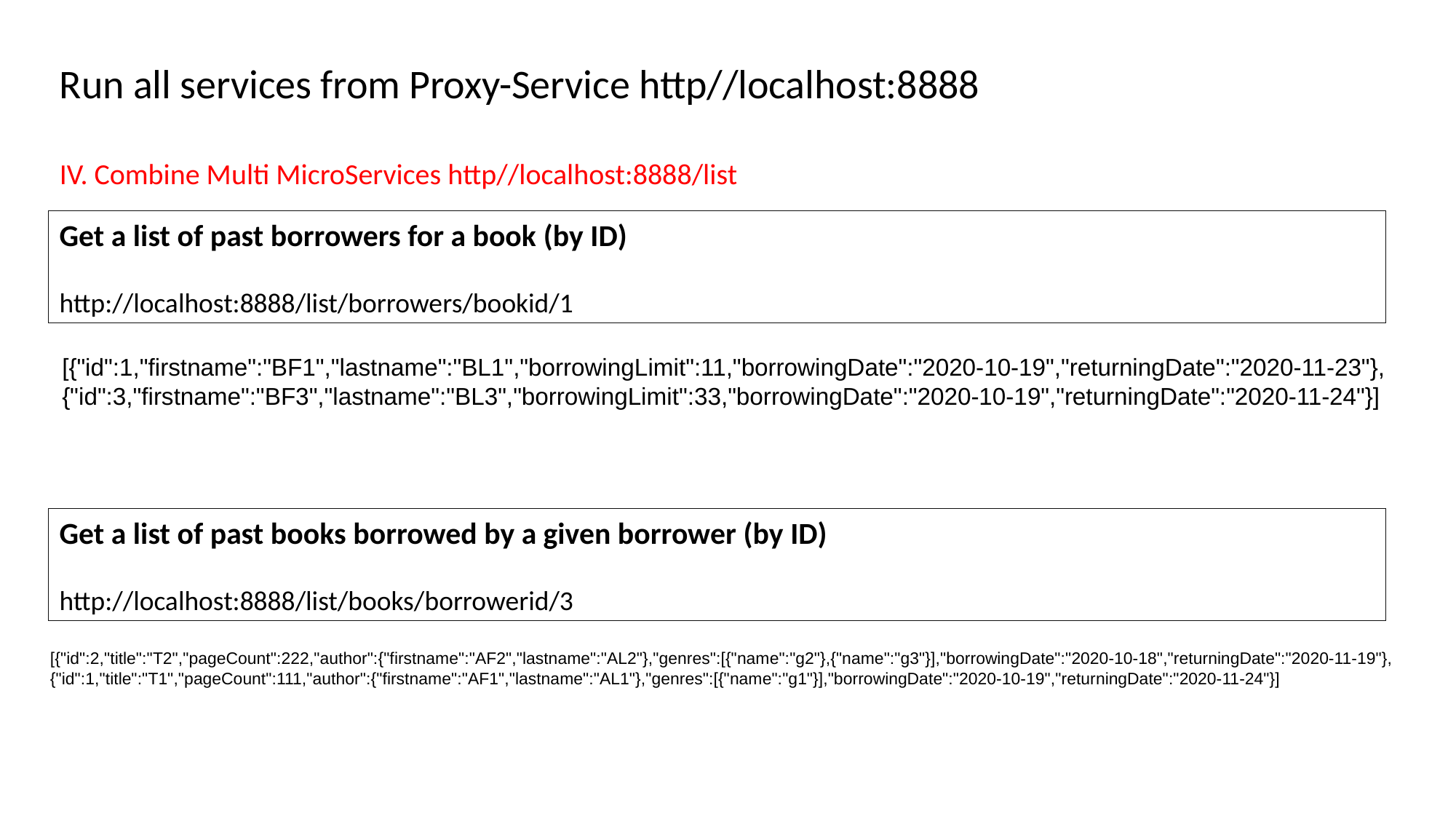

# Run all services from Proxy-Service http//localhost:8888 IV. Combine Multi MicroServices http//localhost:8888/list
Get a list of past borrowers for a book (by ID)

http://localhost:8888/list/borrowers/bookid/1
[{"id":1,"firstname":"BF1","lastname":"BL1","borrowingLimit":11,"borrowingDate":"2020-10-19","returningDate":"2020-11-23"},
{"id":3,"firstname":"BF3","lastname":"BL3","borrowingLimit":33,"borrowingDate":"2020-10-19","returningDate":"2020-11-24"}]
Get a list of past books borrowed by a given borrower (by ID)

http://localhost:8888/list/books/borrowerid/3
[{"id":2,"title":"T2","pageCount":222,"author":{"firstname":"AF2","lastname":"AL2"},"genres":[{"name":"g2"},{"name":"g3"}],"borrowingDate":"2020-10-18","returningDate":"2020-11-19"},
{"id":1,"title":"T1","pageCount":111,"author":{"firstname":"AF1","lastname":"AL1"},"genres":[{"name":"g1"}],"borrowingDate":"2020-10-19","returningDate":"2020-11-24"}]